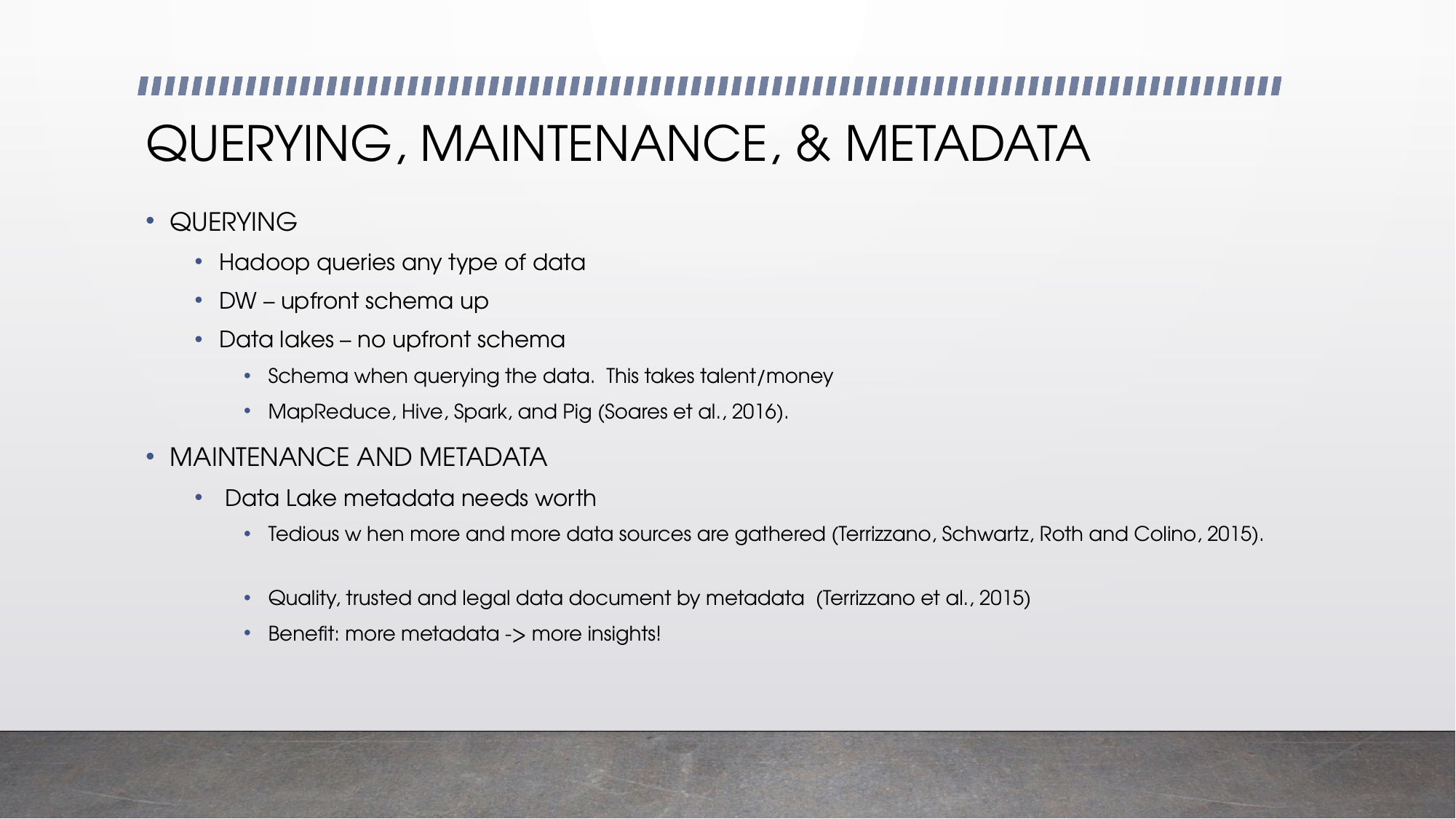

# QUERYING, MAINTENANCE, & METADATA
QUERYING
Hadoop queries any type of data
DW – upfront schema up
Data lakes – no upfront schema
Schema when querying the data.  This takes talent/money
MapReduce, Hive, Spark, and Pig (Soares et al., 2016).
MAINTENANCE AND METADATA
 Data Lake metadata needs worth
Tedious w hen more and more data sources are gathered (Terrizzano, Schwartz, Roth and Colino, 2015).
Quality, trusted and legal data document by metadata  (Terrizzano et al., 2015)
Benefit: more metadata -> more insights!